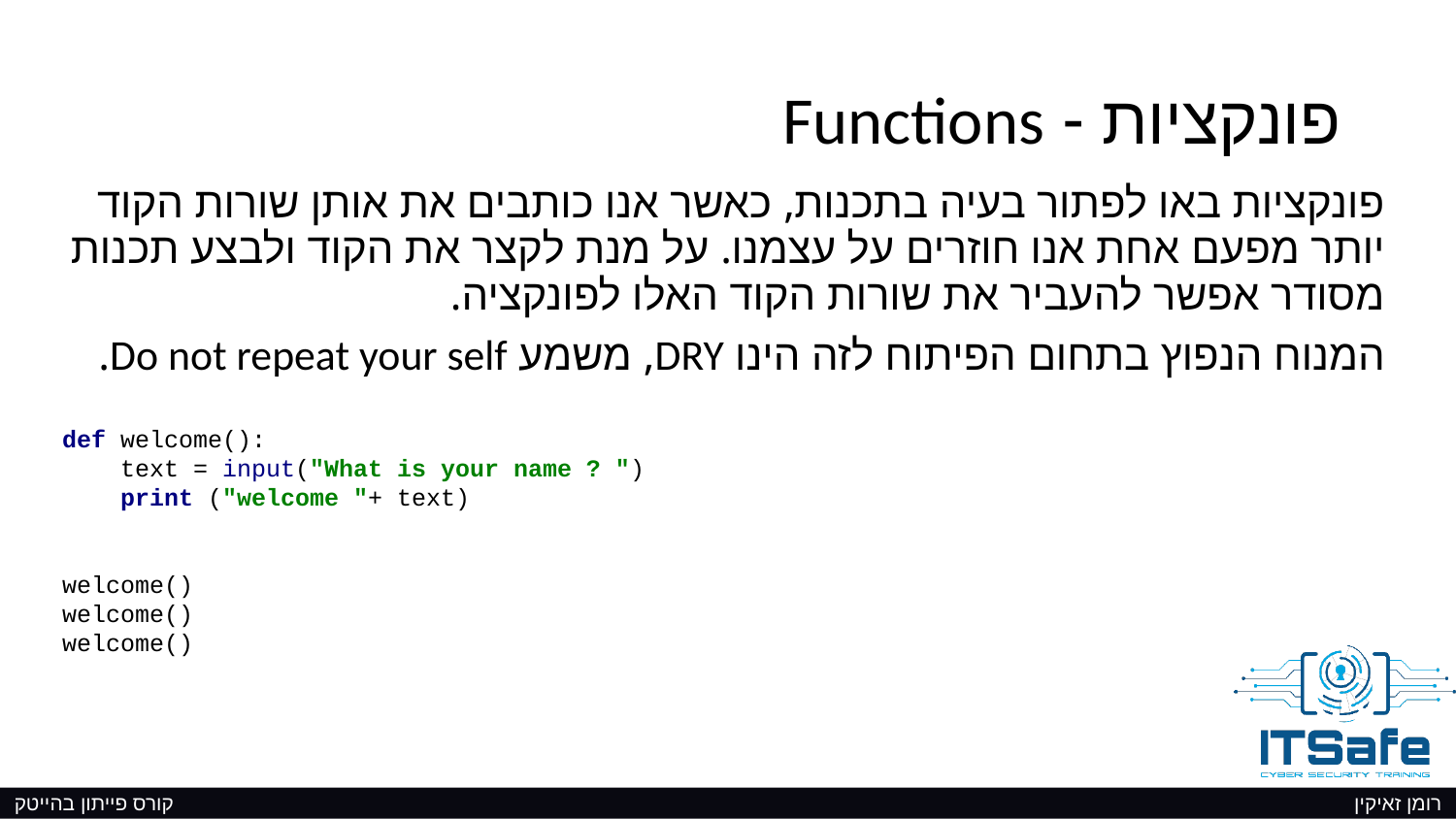

# פונקציות - Functions
פונקציות באו לפתור בעיה בתכנות, כאשר אנו כותבים את אותן שורות הקוד יותר מפעם אחת אנו חוזרים על עצמנו. על מנת לקצר את הקוד ולבצע תכנות מסודר אפשר להעביר את שורות הקוד האלו לפונקציה.
המנוח הנפוץ בתחום הפיתוח לזה הינו DRY, משמע Do not repeat your self.

def welcome():
    text = input("What is your name ? ")
    print ("welcome "+ text)
welcome()
welcome()
welcome()